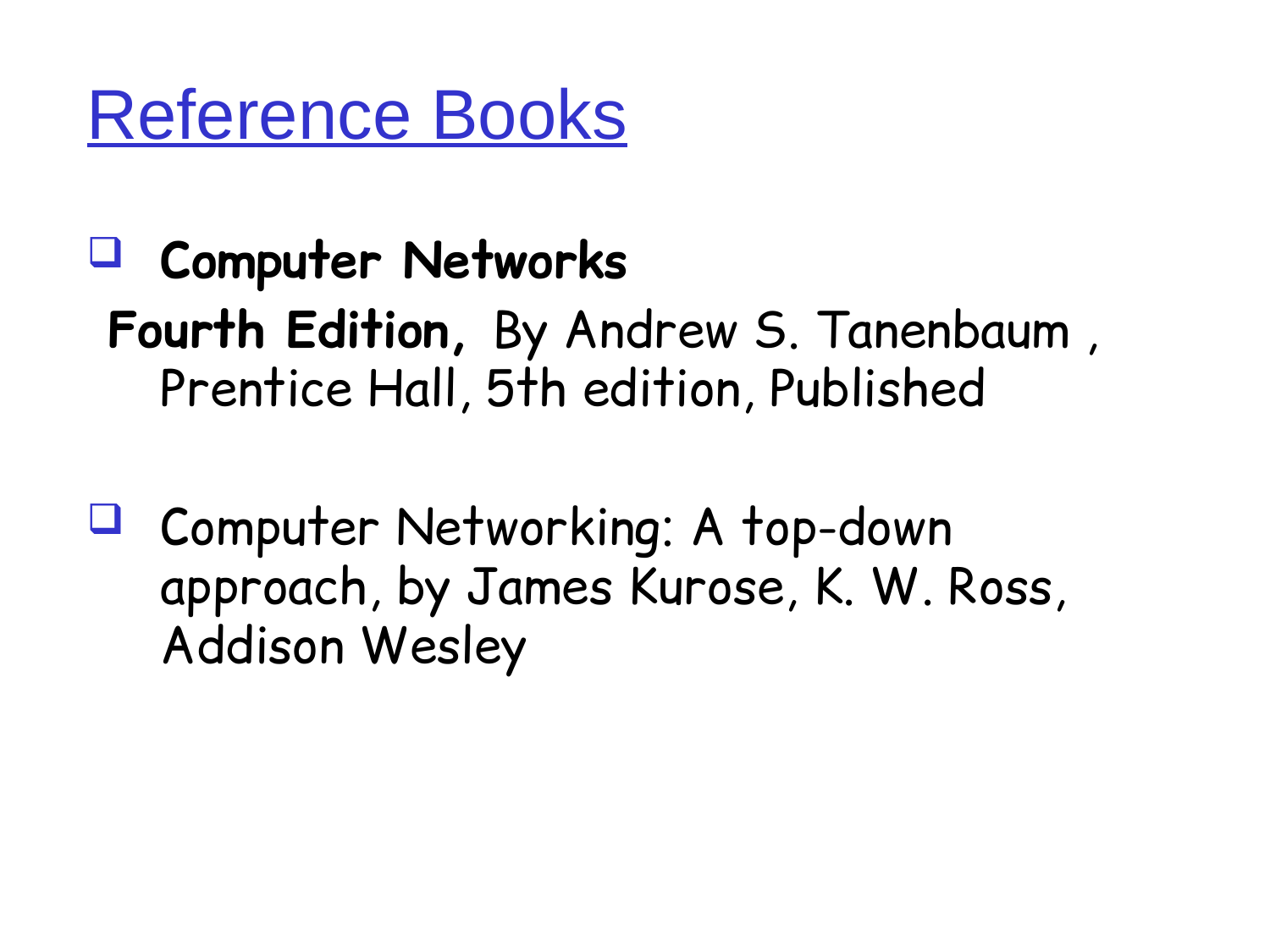

Reference Books
Computer Networks
 Fourth Edition, By Andrew S. Tanenbaum , Prentice Hall, 5th edition, Published

Computer Networking: A top-down approach, by James Kurose, K. W. Ross, Addison Wesley